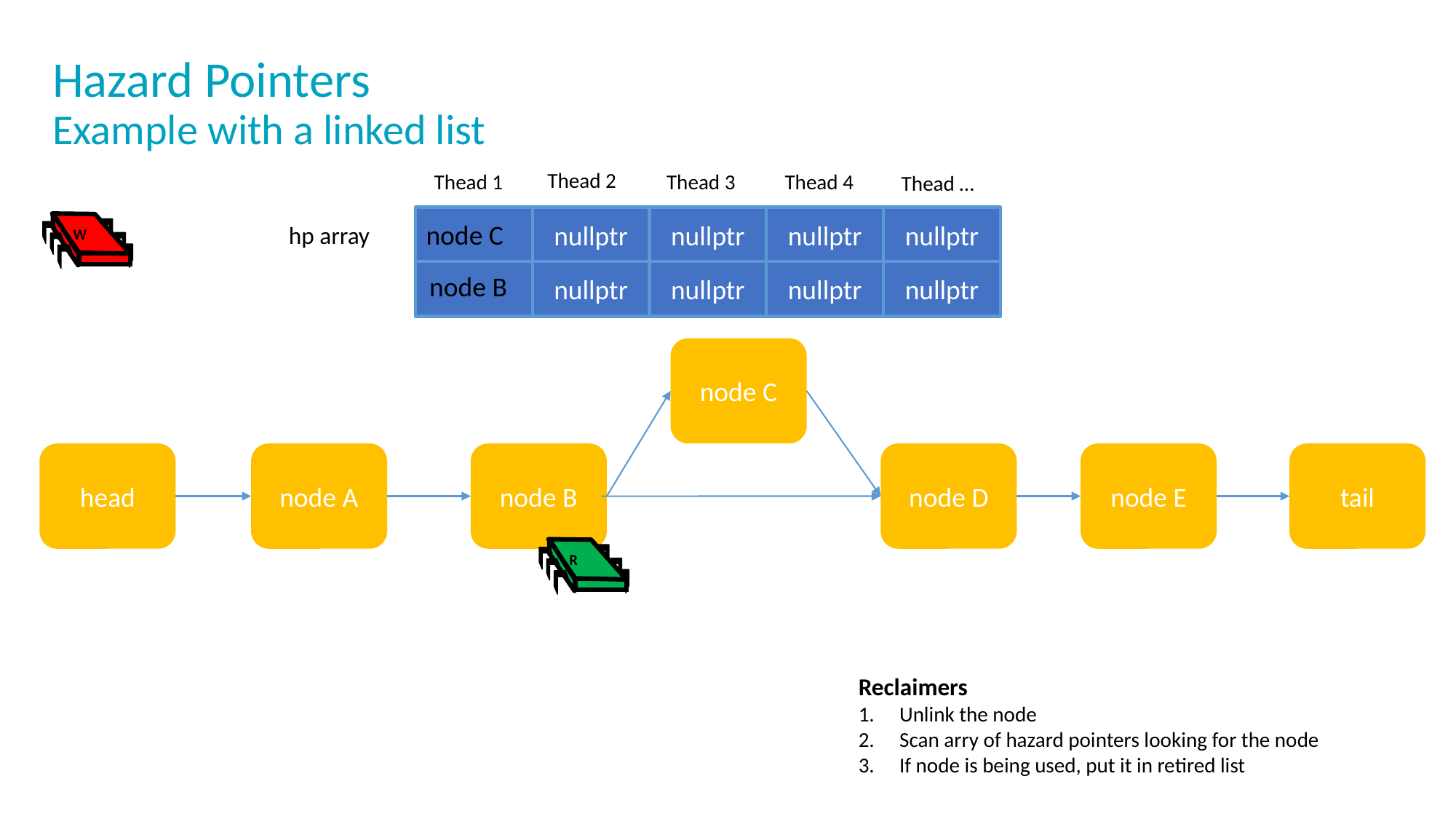

# Hazard Pointers Example with a linked list
Thead 2
Thead 1
Thead 4
Thead 3
Thead …

nullptr
nullptr
nullptr
nullptr
node C
   W

hp array

nullptr
nullptr
nullptr
nullptr
node B
node C
head
node A
node B
node D
node E
tail
   R

Reclaimers
Unlink the node
Scan arry of hazard pointers looking for the node
If node is being used, put it in retired list